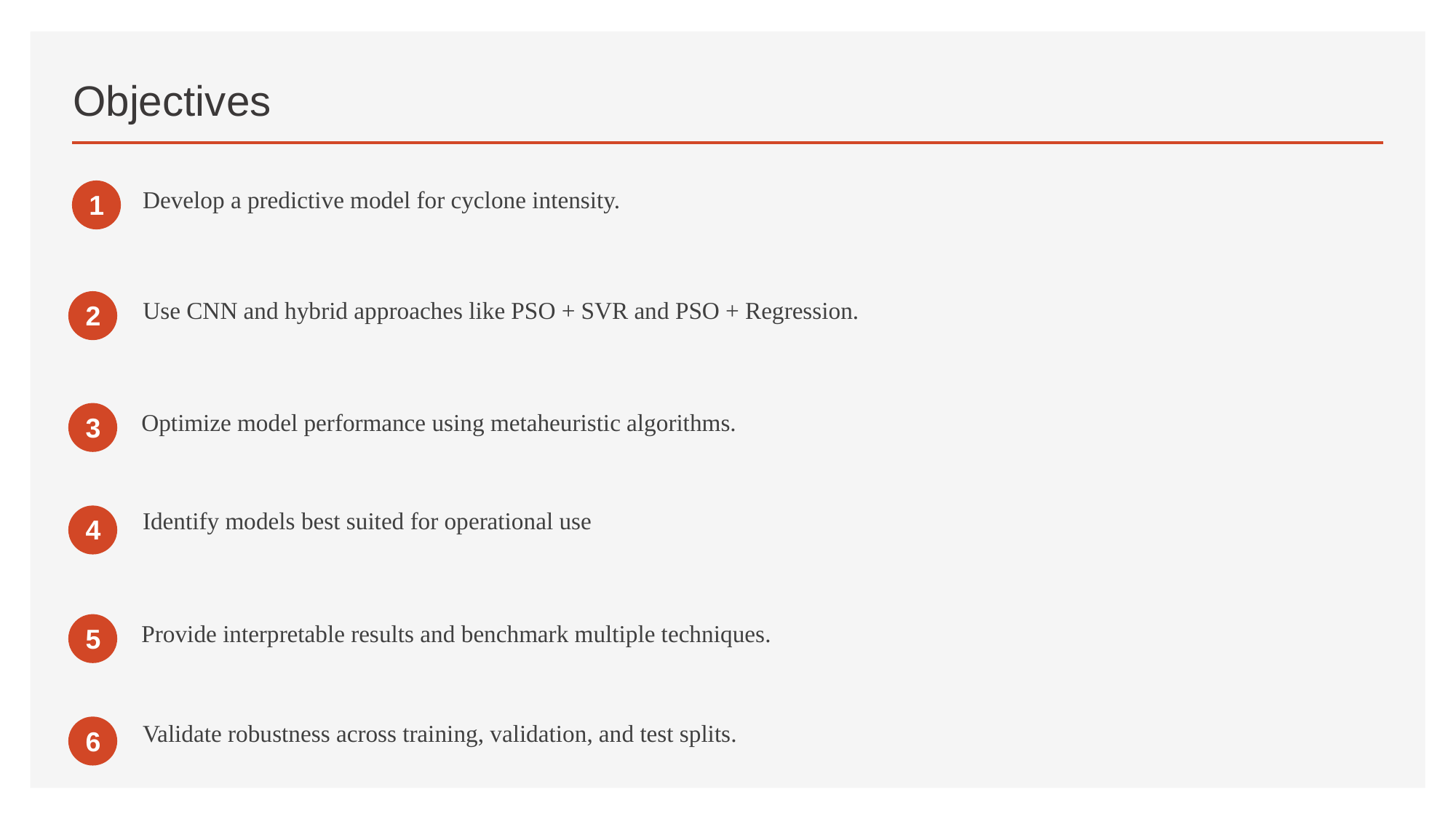

# Objectives
Develop a predictive model for cyclone intensity.

1

2
Use CNN and hybrid approaches like PSO + SVR and PSO + Regression.

3
Optimize model performance using metaheuristic algorithms.
Identify models best suited for operational use

4

5
Provide interpretable results and benchmark multiple techniques.

Validate robustness across training, validation, and test splits.

6